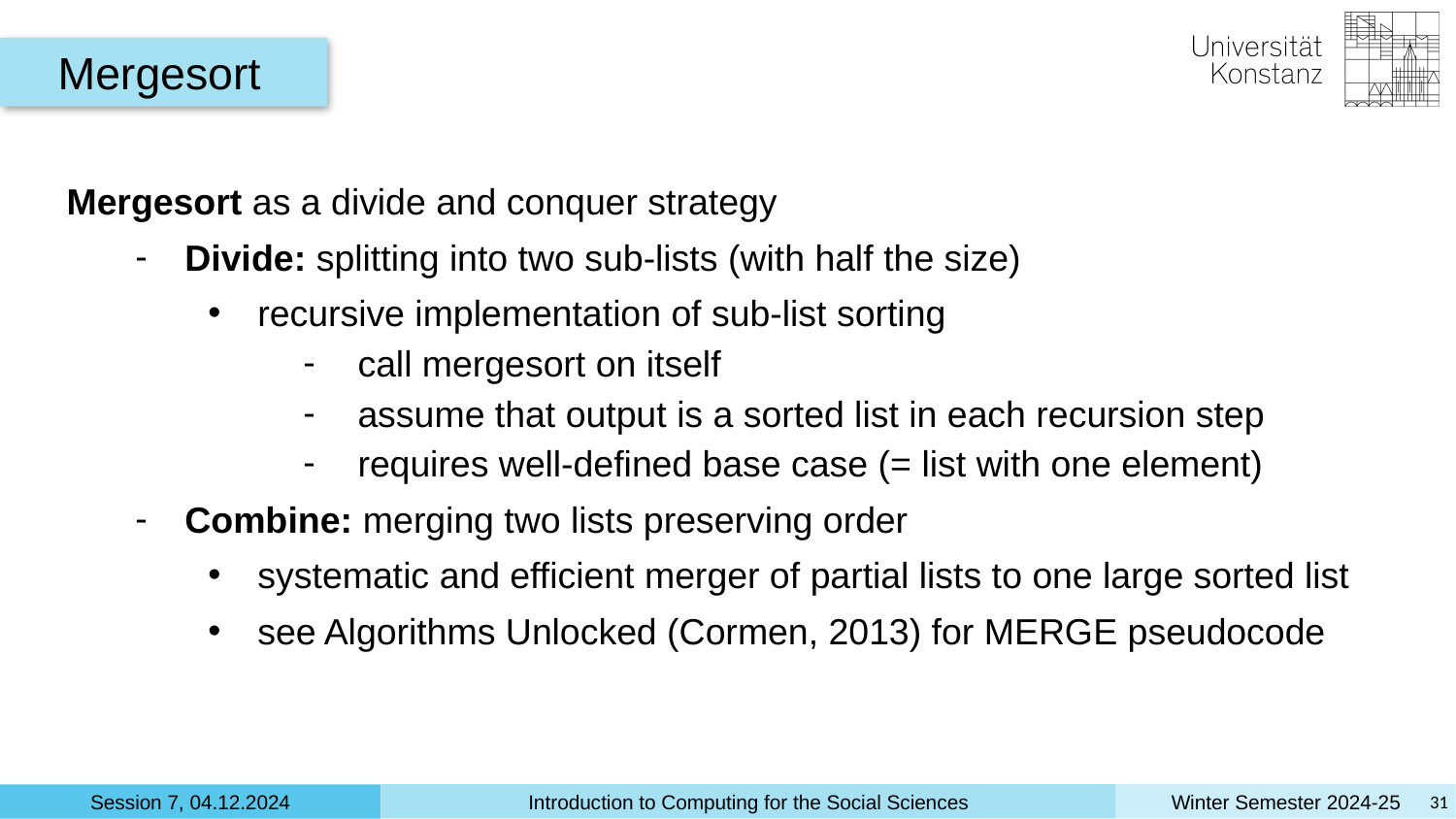

Mergesort
Mergesort as a divide and conquer strategy
Divide: splitting into two sub-lists (with half the size)
recursive implementation of sub-list sorting
call mergesort on itself
assume that output is a sorted list in each recursion step
requires well-defined base case (= list with one element)
Combine: merging two lists preserving order
systematic and efficient merger of partial lists to one large sorted list
see Algorithms Unlocked (Cormen, 2013) for MERGE pseudocode